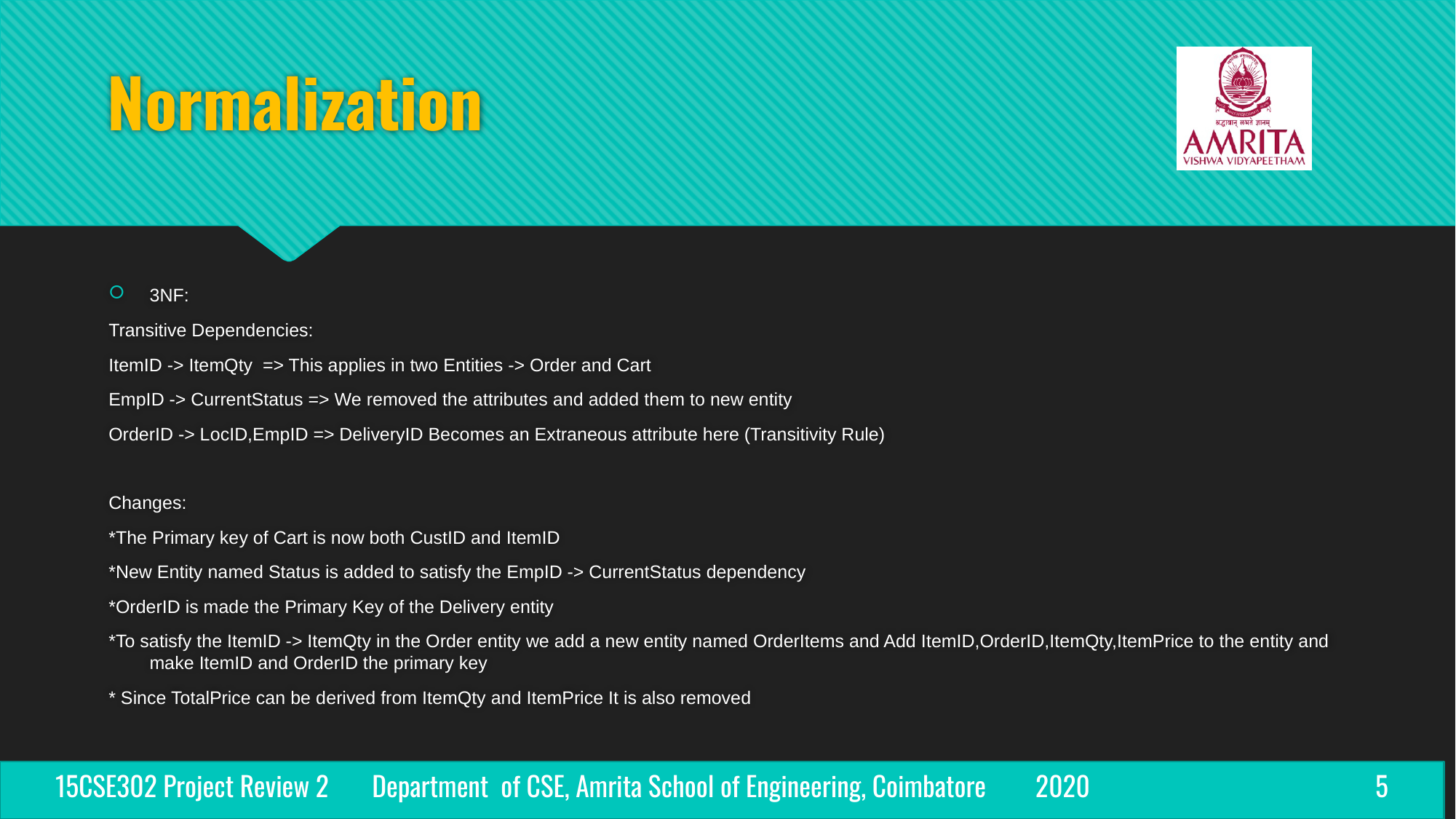

# Normalization

3NF:
Transitive Dependencies:
ItemID -> ItemQty  => This applies in two Entities -> Order and Cart
EmpID -> CurrentStatus => We removed the attributes and added them to new entity
OrderID -> LocID,EmpID => DeliveryID Becomes an Extraneous attribute here (Transitivity Rule)

Changes:
*The Primary key of Cart is now both CustID and ItemID
*New Entity named Status is added to satisfy the EmpID -> CurrentStatus dependency
*OrderID is made the Primary Key of the Delivery entity
*To satisfy the ItemID -> ItemQty in the Order entity we add a new entity named OrderItems and Add ItemID,OrderID,ItemQty,ItemPrice to the entity and make ItemID and OrderID the primary key
* Since TotalPrice can be derived from ItemQty and ItemPrice It is also removed